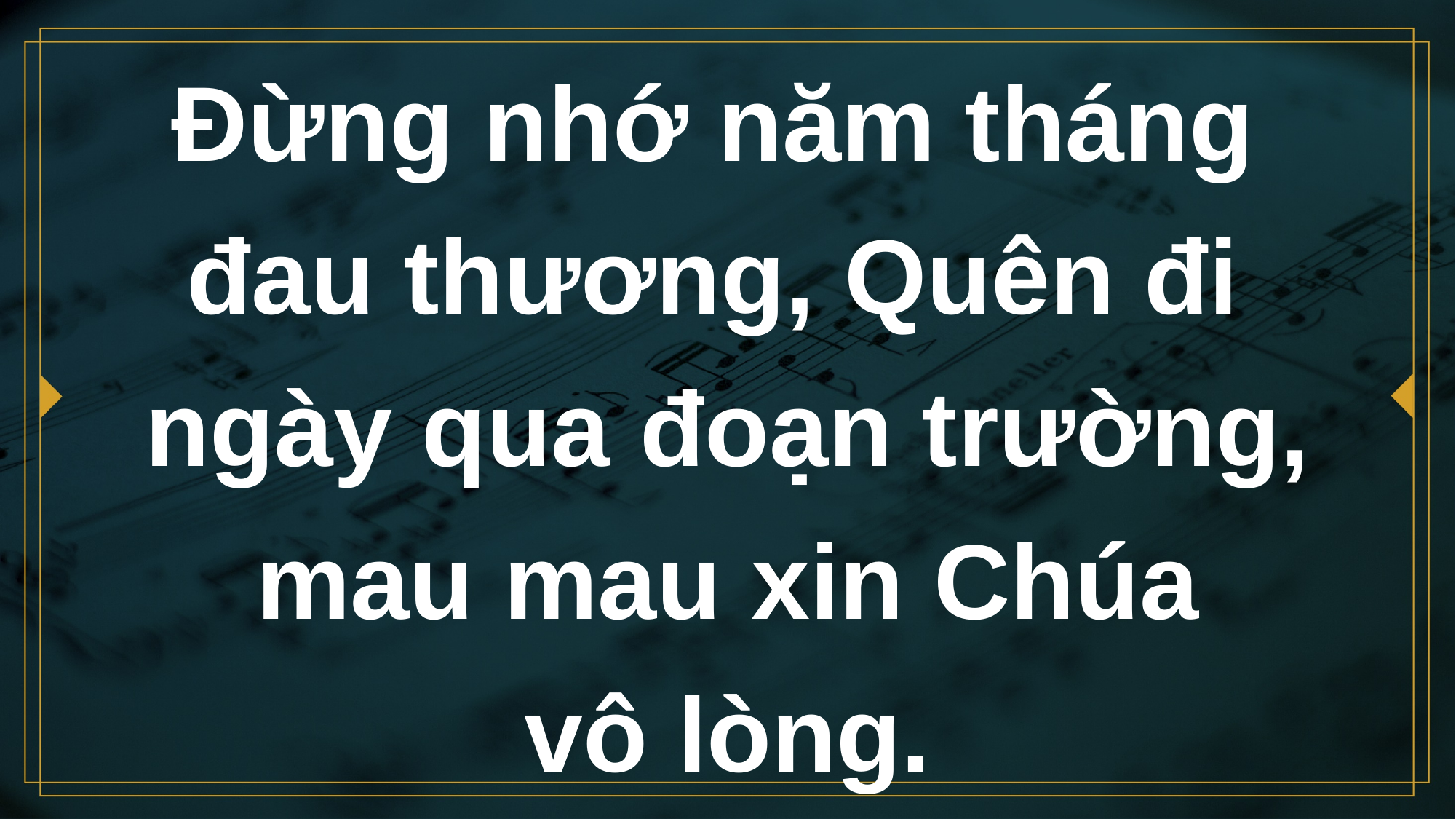

# Đừng nhớ năm tháng đau thương, Quên đi ngày qua đoạn trường, mau mau xin Chúa vô lòng.